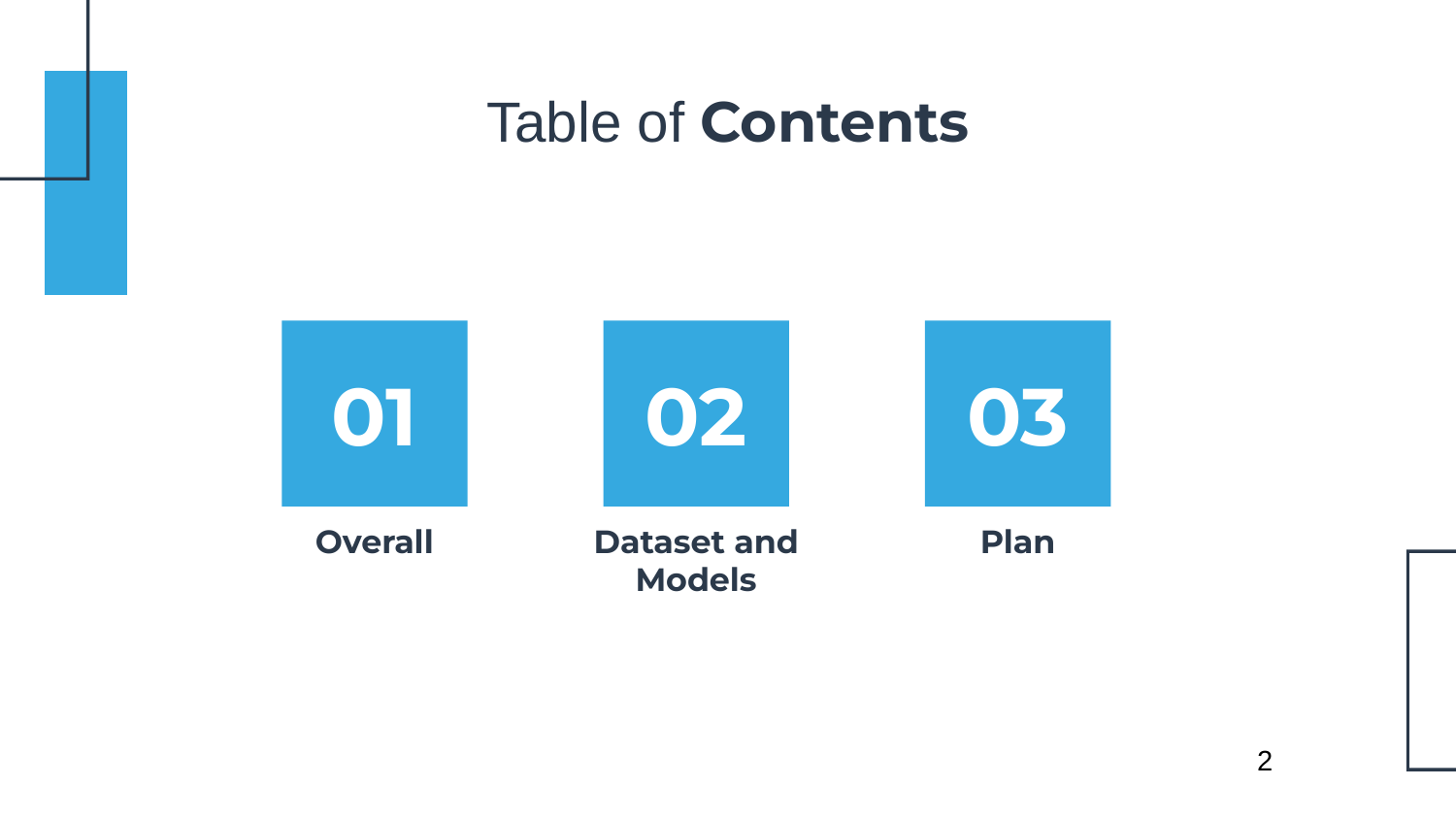

# Table of Contents
01
03
02
Overall
Plan
Dataset and Models